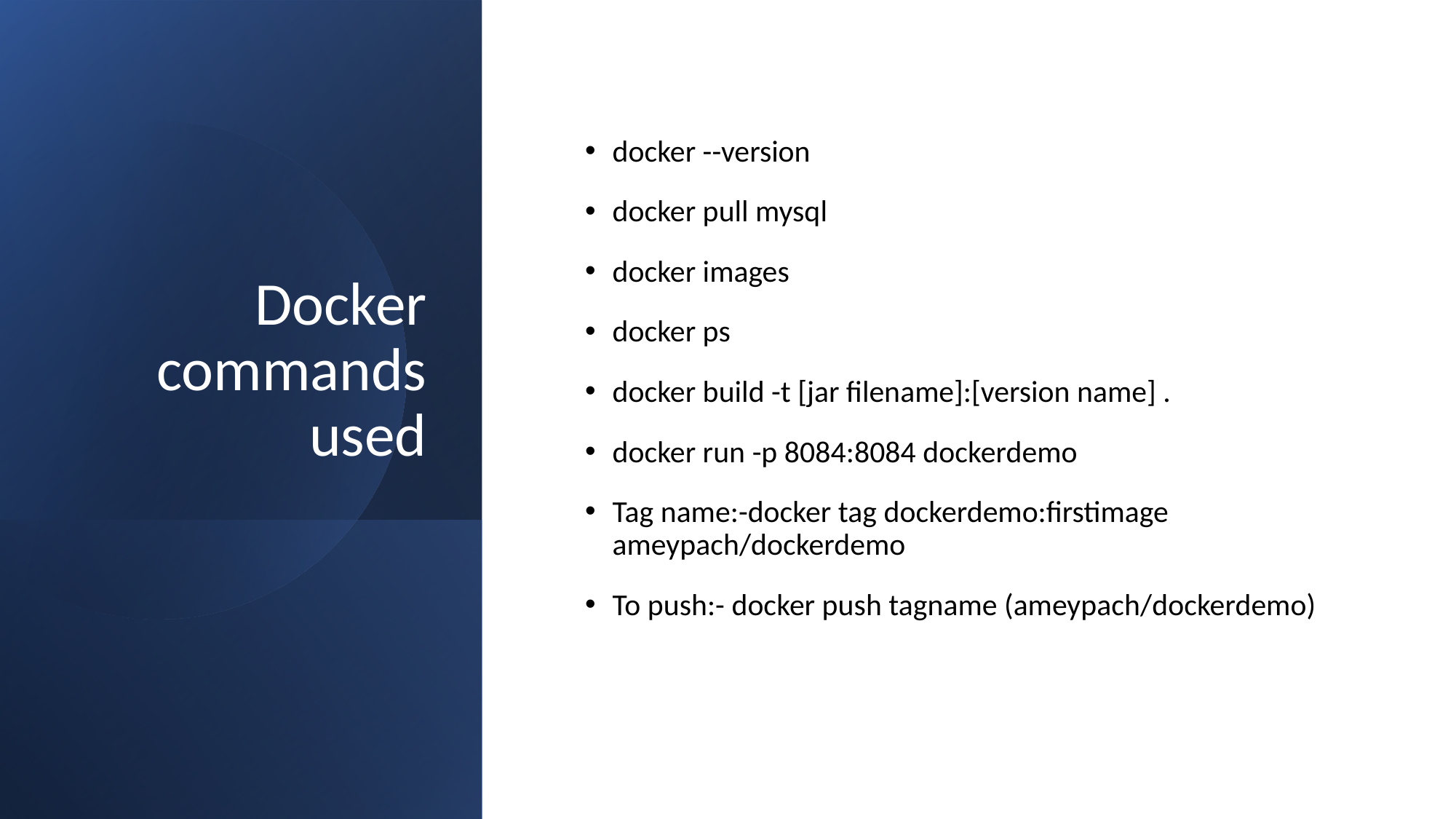

# Docker commands used
docker --version
docker pull mysql
docker images
docker ps
docker build -t [jar filename]:[version name] .
docker run -p 8084:8084 dockerdemo
Tag name:-docker tag dockerdemo:firstimage ameypach/dockerdemo
To push:- docker push tagname (ameypach/dockerdemo)